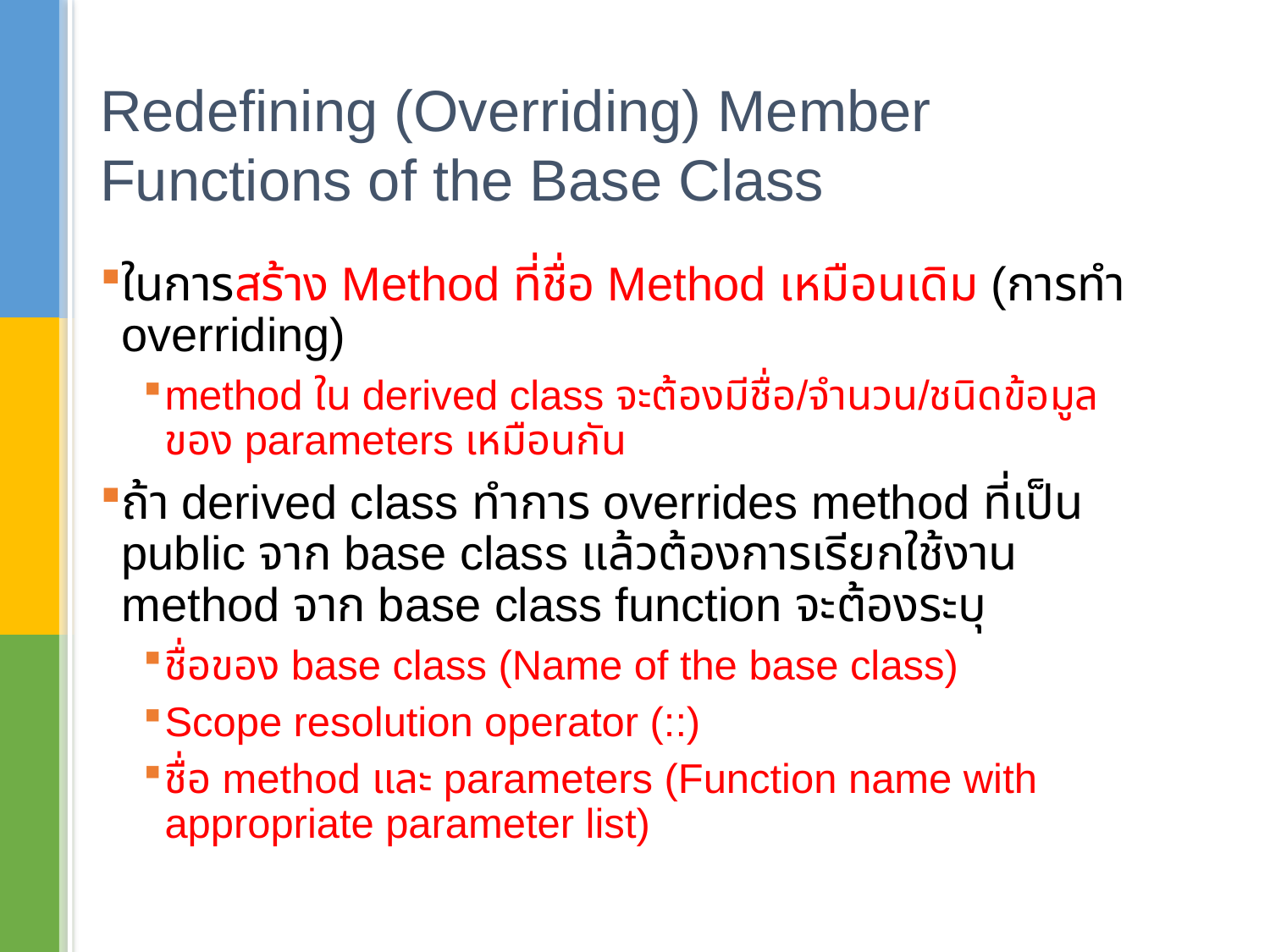

# Redefining (Overriding) Member Functions of the Base Class
ในการสร้าง Method ที่ชื่อ Method เหมือนเดิม (การทำ overriding)
method ใน derived class จะต้องมีชื่อ/จำนวน/ชนิดข้อมูล ของ parameters เหมือนกัน
ถ้า derived class ทำการ overrides method ที่เป็น public จาก base class แล้วต้องการเรียกใช้งาน method จาก base class function จะต้องระบุ
ชื่อของ base class (Name of the base class)
Scope resolution operator (::)
ชื่อ method และ parameters (Function name with appropriate parameter list)